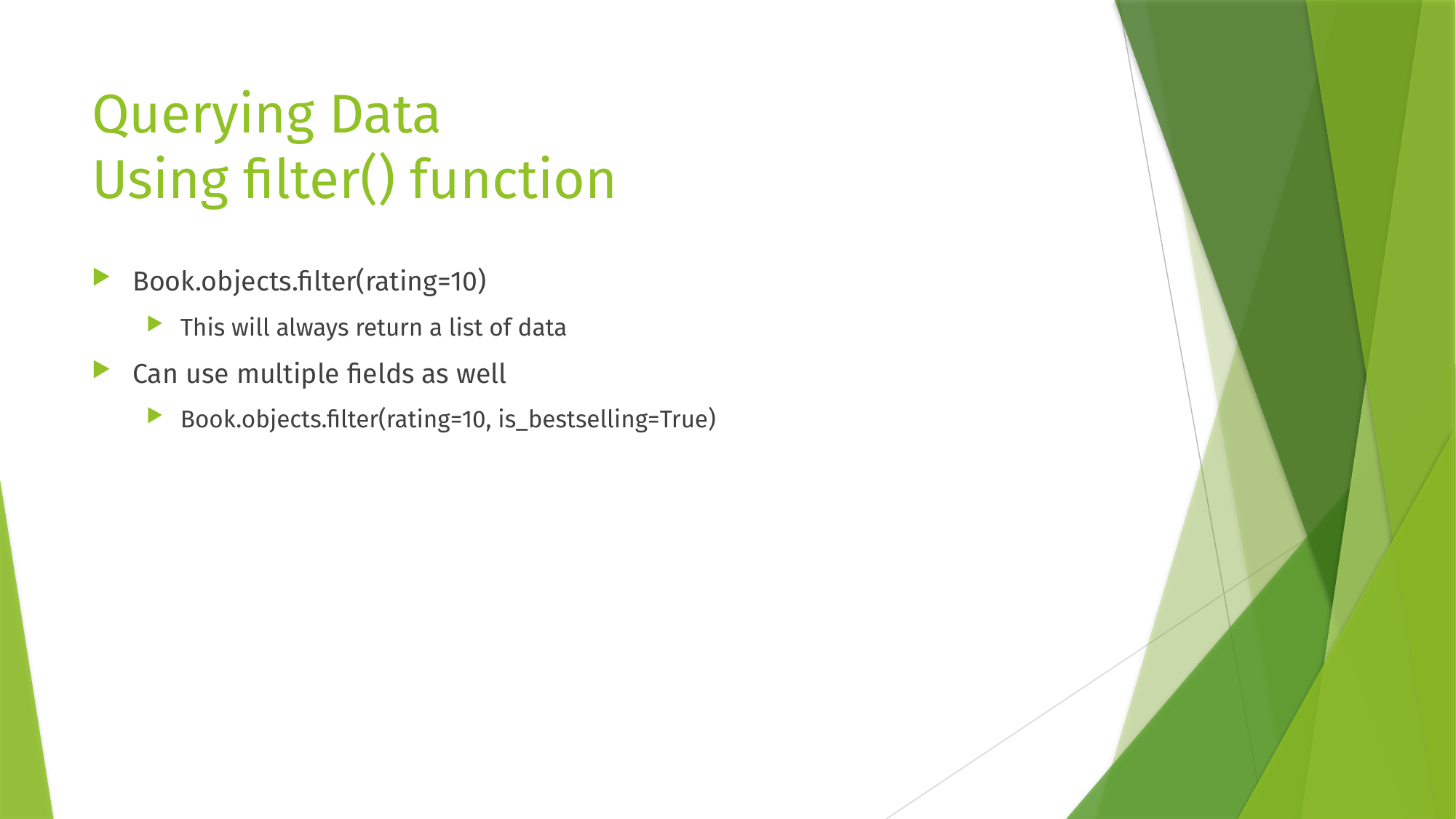

# Querying Data Using filter() function
Book.objects.filter(rating=10)
This will always return a list of data
Can use multiple fields as well
Book.objects.filter(rating=10, is_bestselling=True)